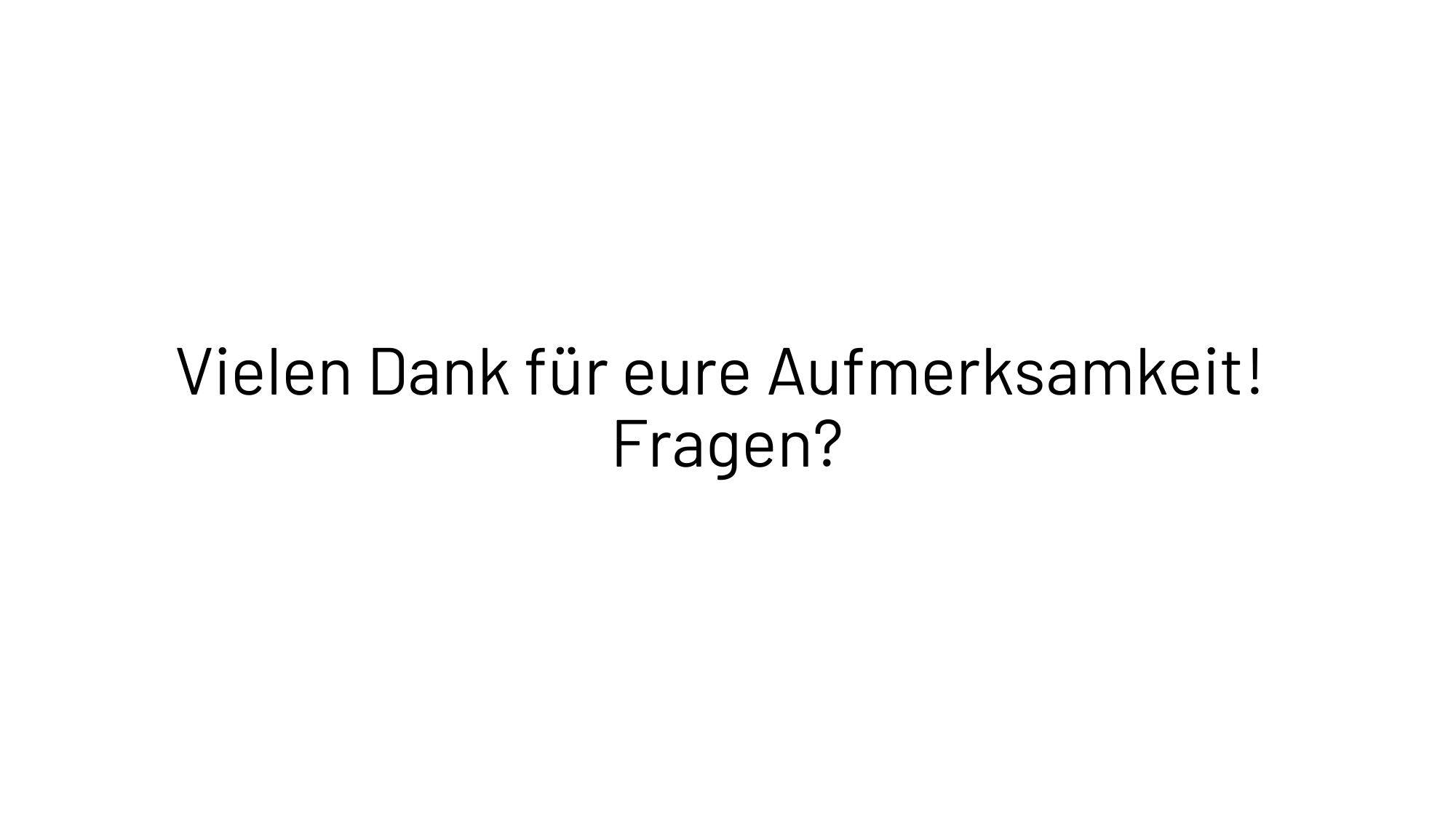

# Vielen Dank für eure Aufmerksamkeit! Fragen?